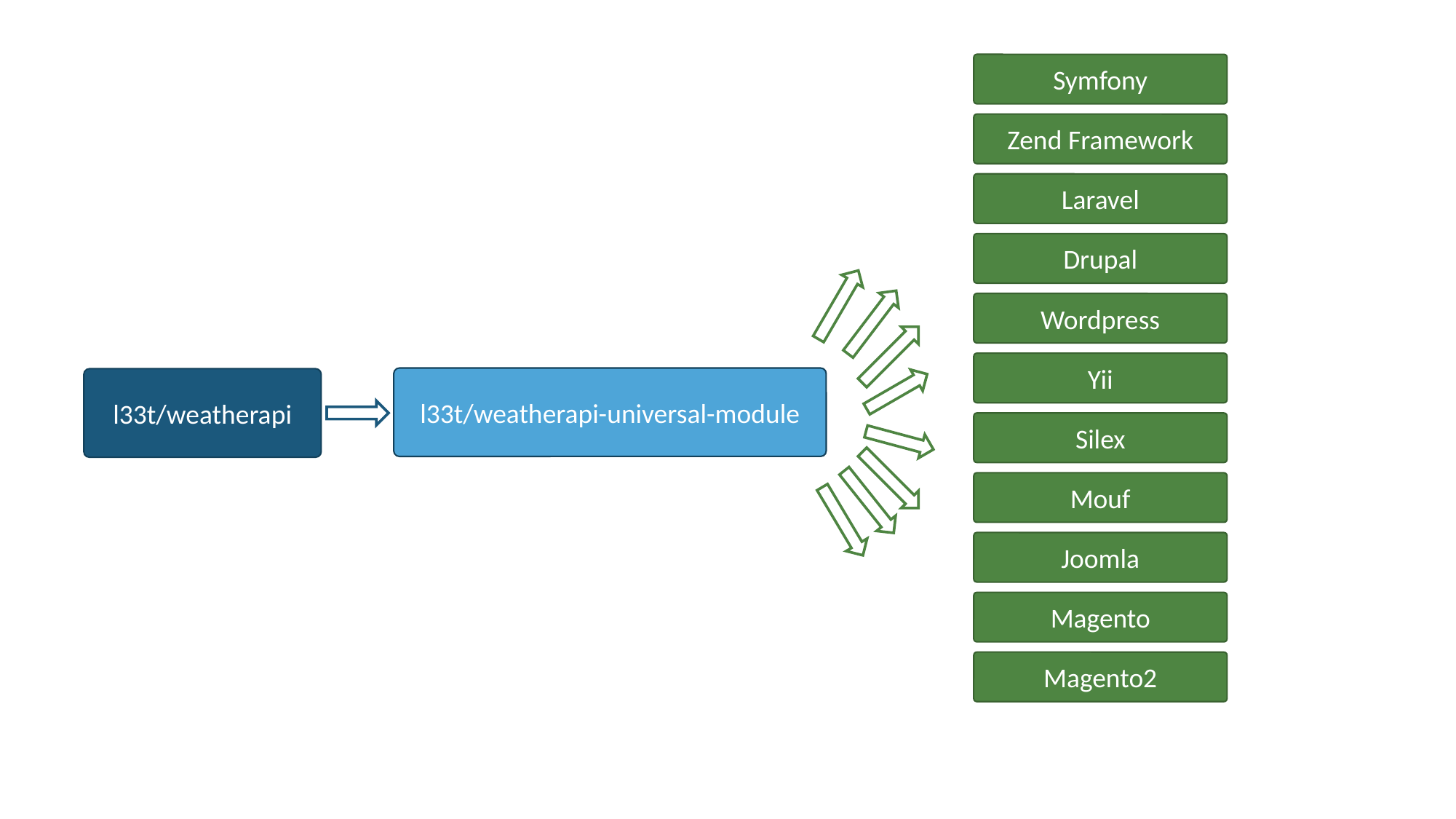

Symfony
Zend Framework
Laravel
Drupal

Wordpress
Yii
l33t/weatherapi-universal-module
l33t/weatherapi

Silex
Mouf
Joomla
Magento
Magento2